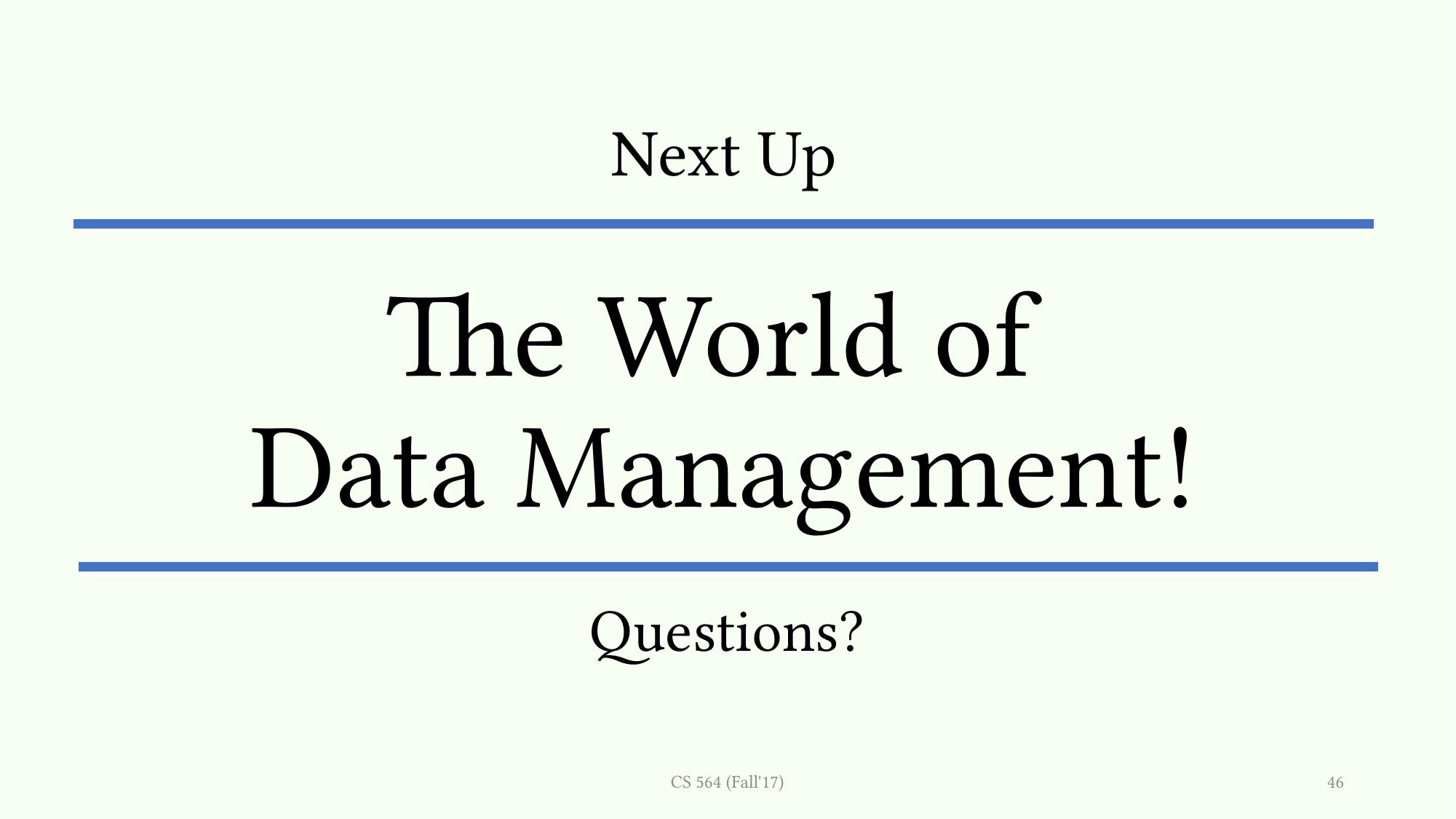

Next Up
# The World of Data Management!
Questions?

CS 564 (Fall'17)
46